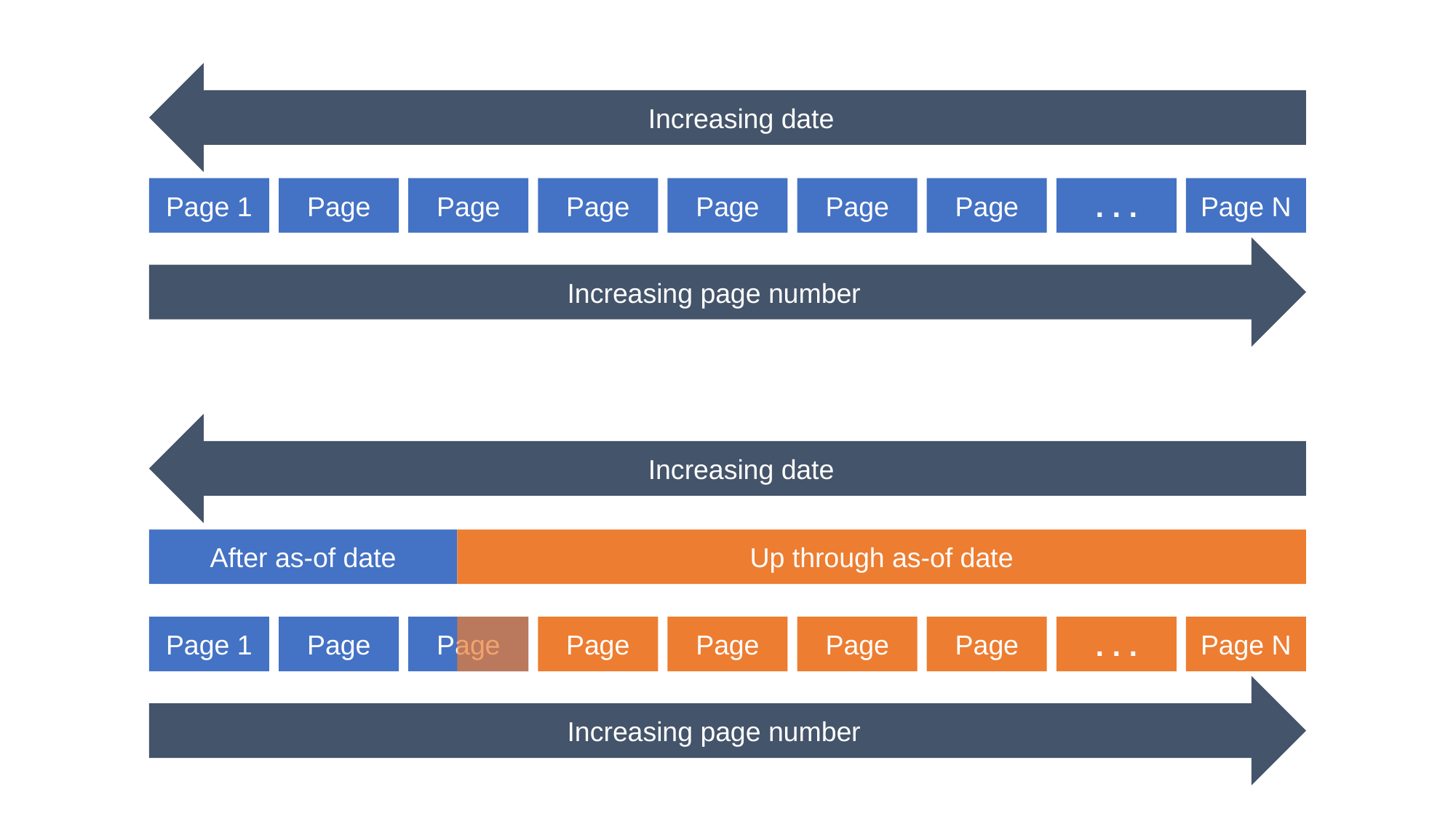

Increasing date
Page 1
Page
Page
Page
Page
Page
Page
. . .
Page N
Increasing page number
Increasing date
After as-of date
Up through as-of date
Page 1
Page
Page

Page
Page
Page
Page
. . .
Page N
Increasing page number